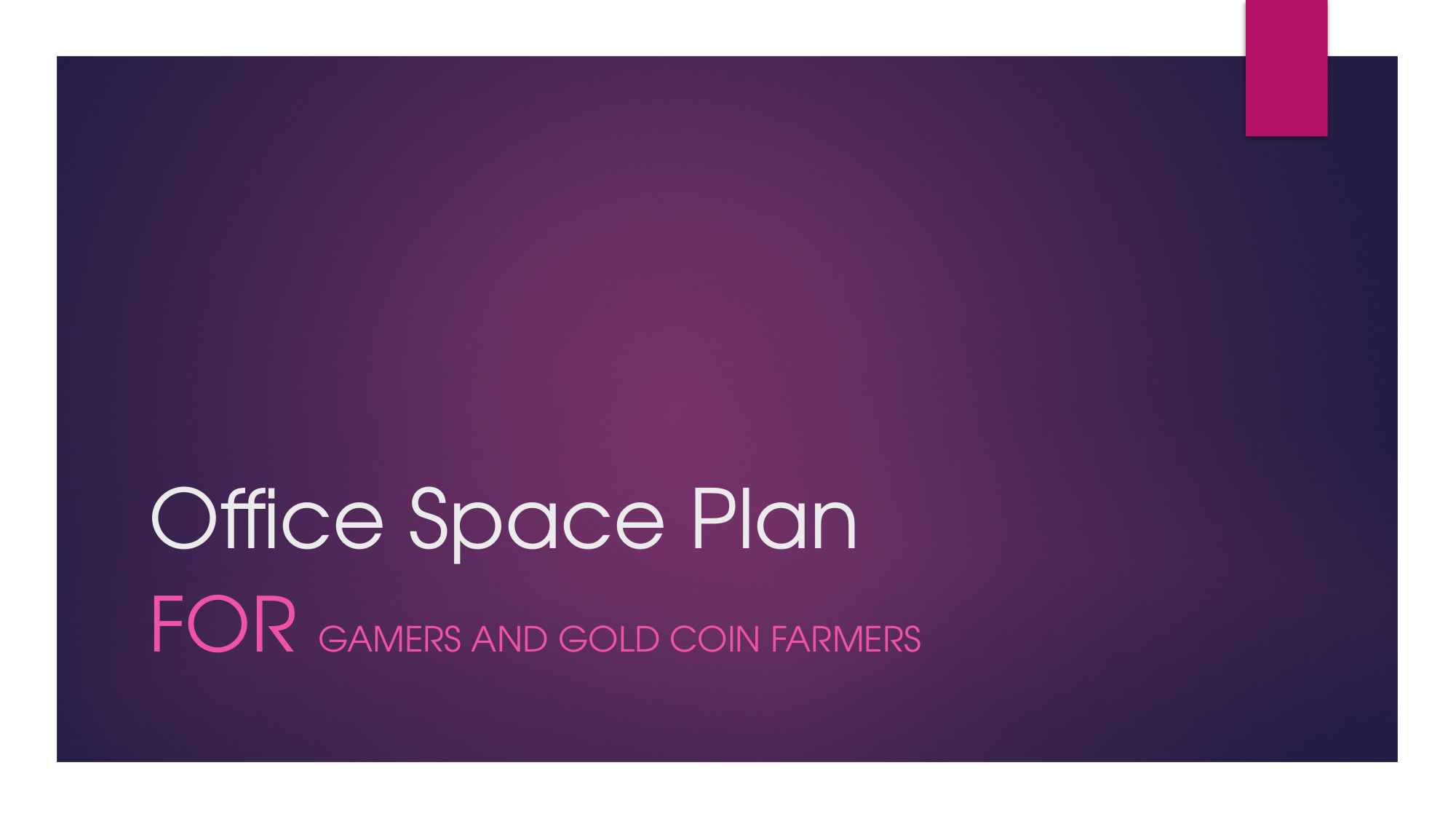

# Office Space Plan
for Gamers and Gold Coin Farmers